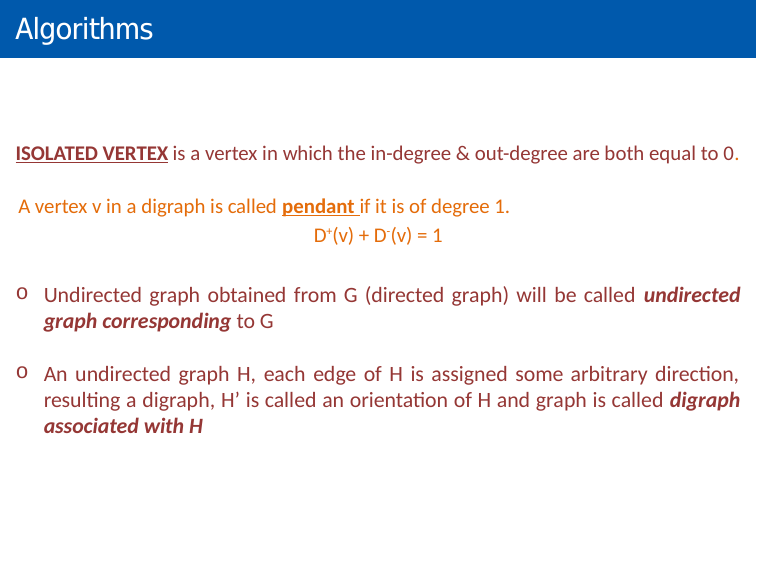

# Algorithms

ISOLATED VERTEX is a vertex in which the in-degree & out-degree are both equal to 0.

 A vertex v in a digraph is called pendant if it is of degree 1.
D+(v) + D-(v) = 1

Undirected graph obtained from G (directed graph) will be called undirected graph corresponding to G

An undirected graph H, each edge of H is assigned some arbitrary direction, resulting a digraph, H’ is called an orientation of H and graph is called digraph associated with H